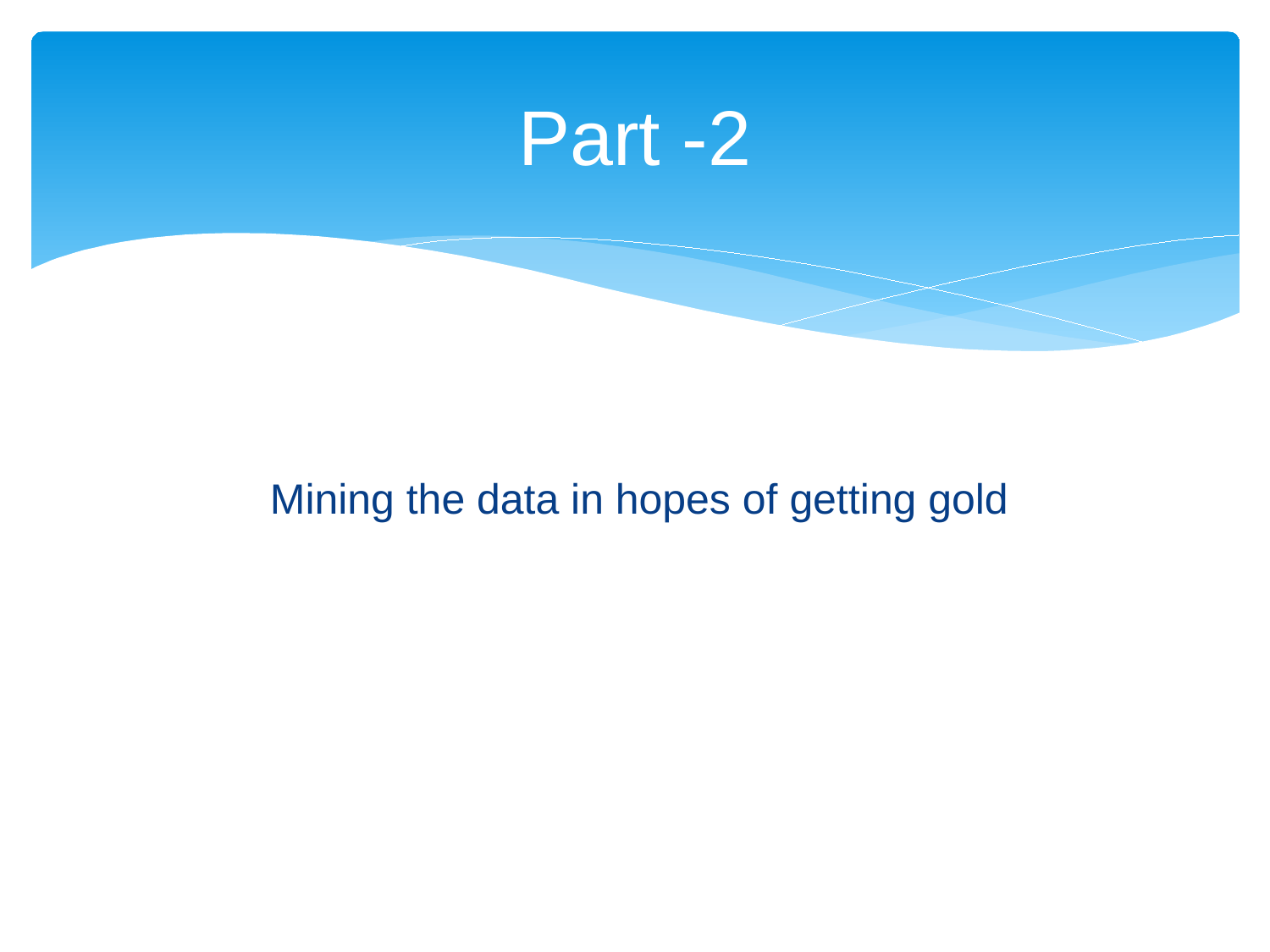

# Part -2
           Mining the data in hopes of getting gold